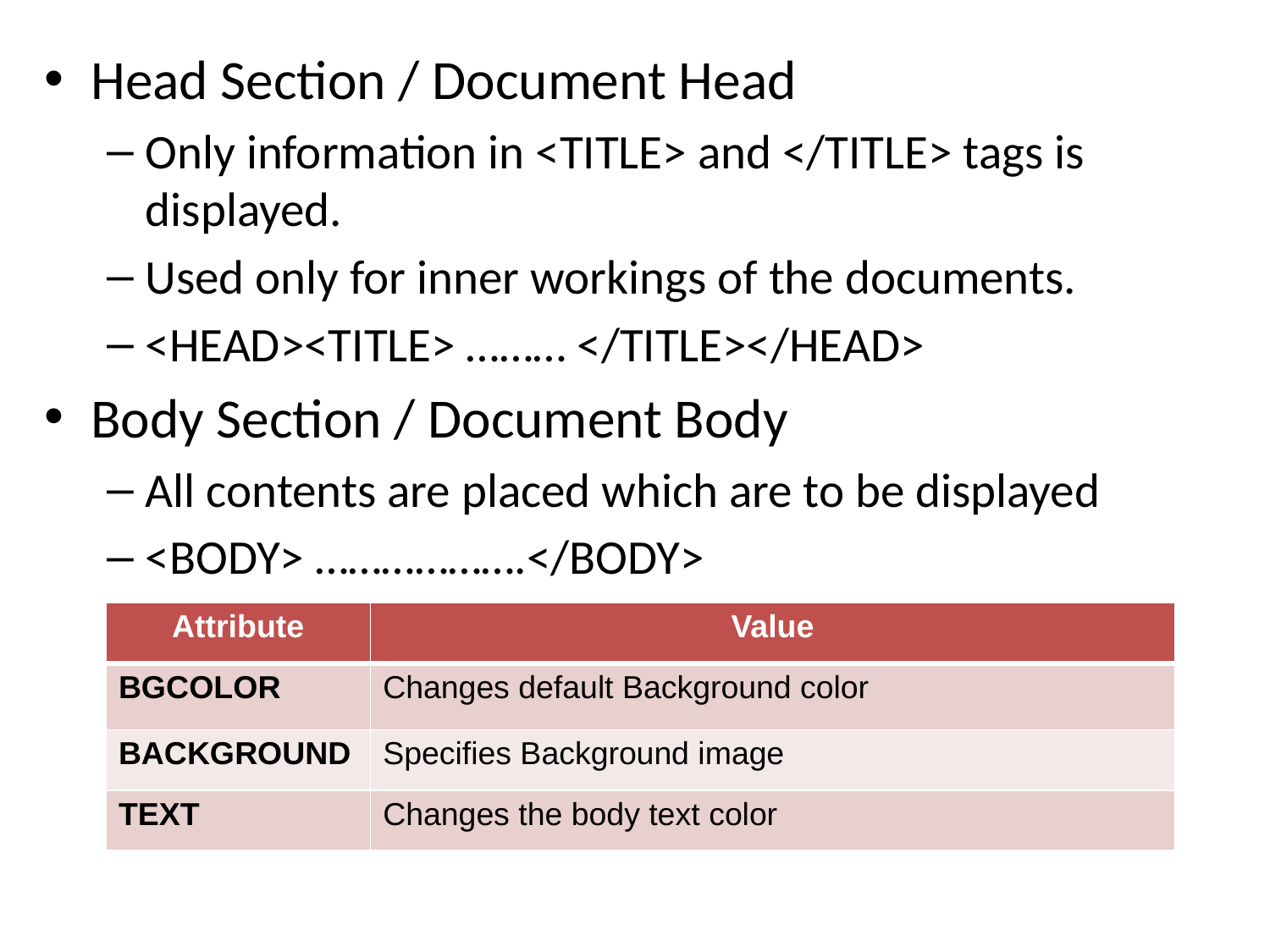

Head Section / Document Head
Only information in <TITLE> and </TITLE> tags is displayed.
Used only for inner workings of the documents.
<HEAD><TITLE> ……… </TITLE></HEAD>
Body Section / Document Body
All contents are placed which are to be displayed
<BODY> ……………….</BODY>

| Attribute | Value |
| --- | --- |
| BGCOLOR | Changes default Background color |
| BACKGROUND | Specifies Background image |
| TEXT | Changes the body text color |